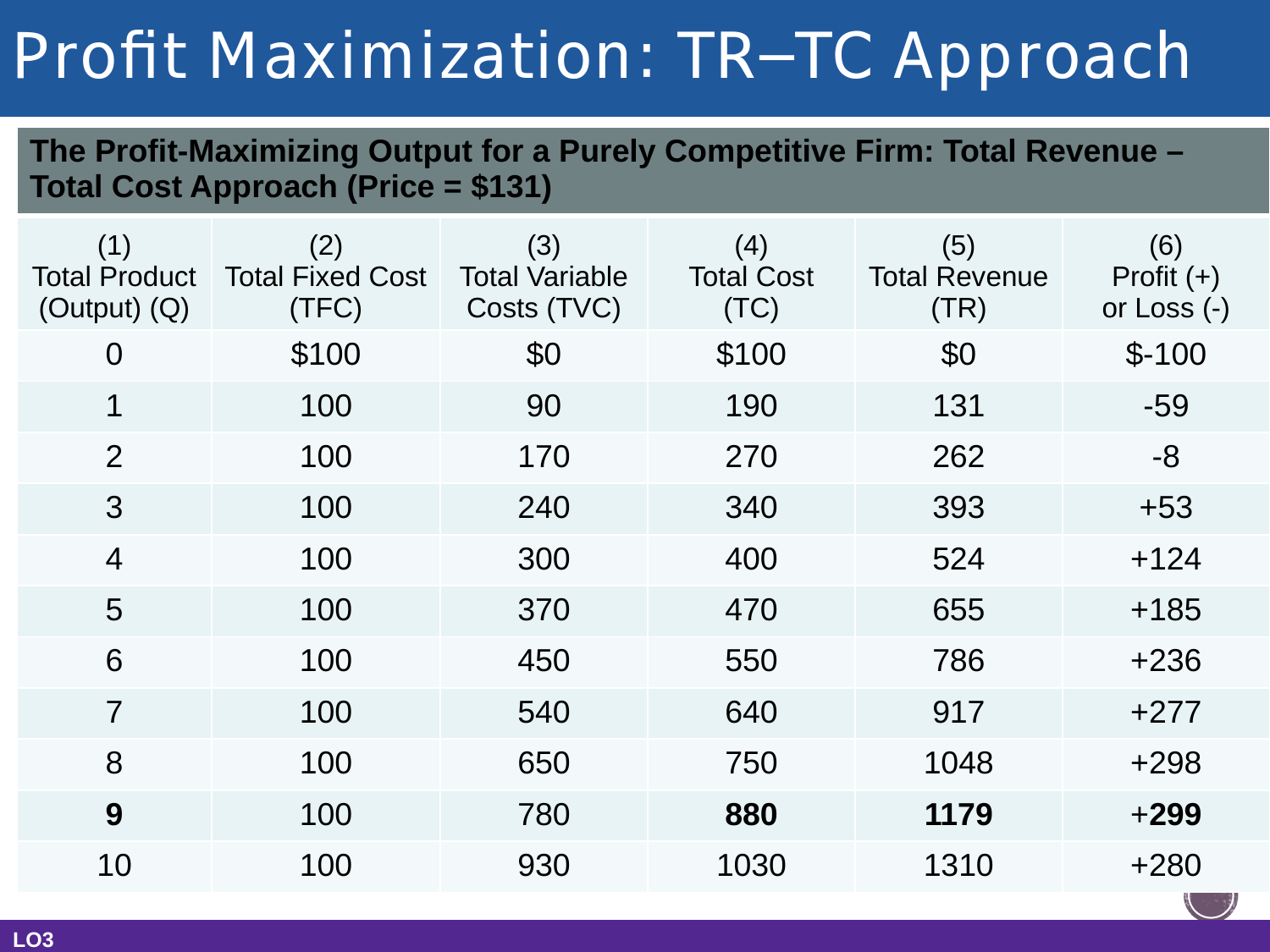

# Profit Maximization: TR–TC Approach
| The Profit-Maximizing Output for a Purely Competitive Firm: Total Revenue – Total Cost Approach (Price = $131) |  |  |  |  |  |
| --- | --- | --- | --- | --- | --- |
| (1) Total Product (Output) (Q) | (2) Total Fixed Cost (TFC) | (3) Total Variable Costs (TVC) | (4) Total Cost (TC) | (5) Total Revenue (TR) | (6) Profit (+) or Loss (-) |
| 0 | $100 | $0 | $100 | $0 | $-100 |
| 1 | 100 | 90 | 190 | 131 | -59 |
| 2 | 100 | 170 | 270 | 262 | -8 |
| 3 | 100 | 240 | 340 | 393 | +53 |
| 4 | 100 | 300 | 400 | 524 | +124 |
| 5 | 100 | 370 | 470 | 655 | +185 |
| 6 | 100 | 450 | 550 | 786 | +236 |
| 7 | 100 | 540 | 640 | 917 | +277 |
| 8 | 100 | 650 | 750 | 1048 | +298 |
| 9 | 100 | 780 | 880 | 1179 | +299 |
| 10 | 100 | 930 | 1030 | 1310 | +280 |

LO3